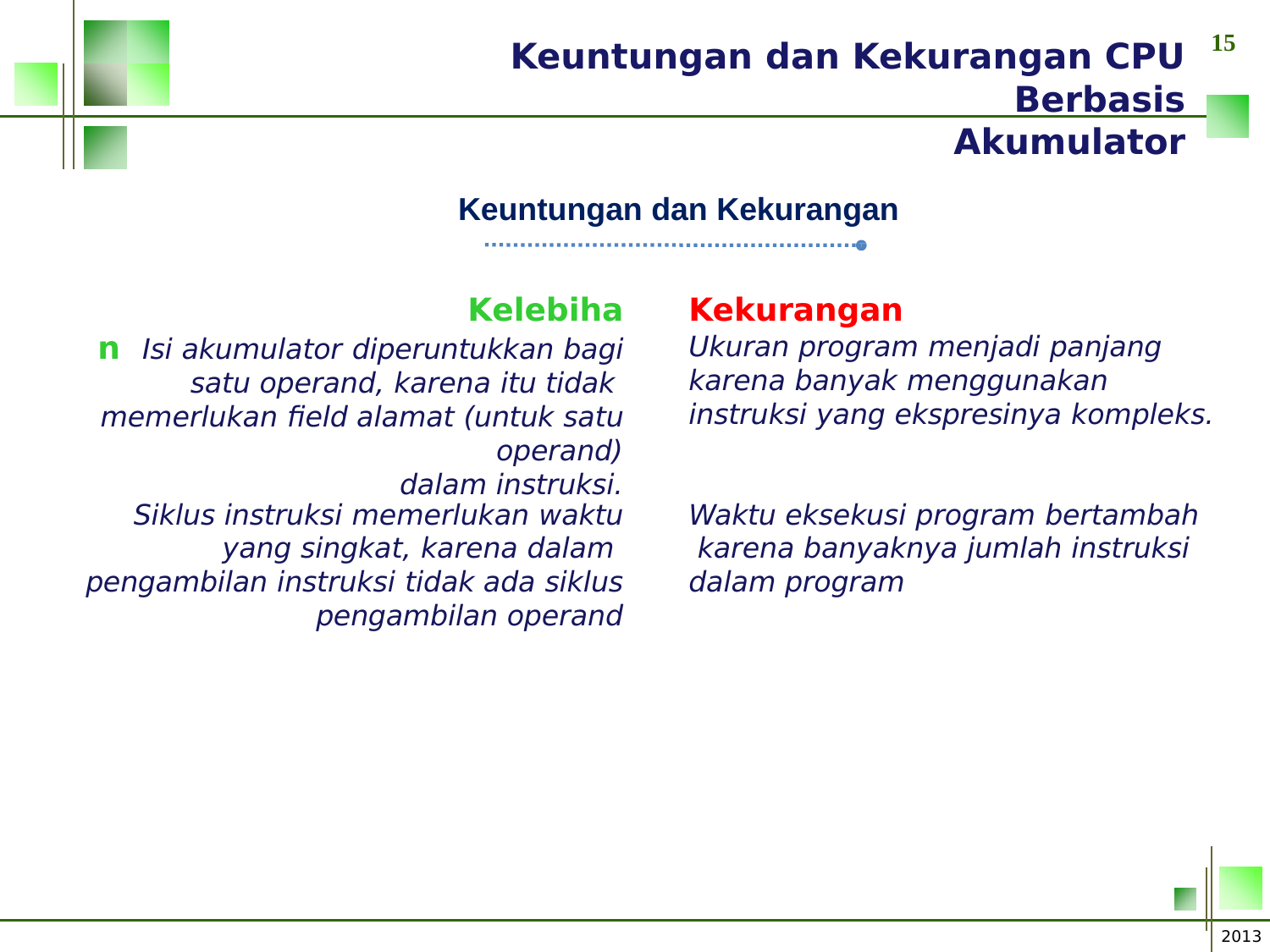

15
# Keuntungan dan Kekurangan CPU Berbasis
Akumulator
Keuntungan dan Kekurangan

Kelebihan  Isi akumulator diperuntukkan bagi  satu operand, karena itu tidak  memerlukan field alamat (untuk satu
operand) dalam instruksi.
Kekurangan
Ukuran program menjadi panjang  karena banyak menggunakan  instruksi yang ekspresinya kompleks.
Siklus instruksi memerlukan waktu  yang singkat, karena dalam  pengambilan instruksi tidak ada siklus
pengambilan operand
Waktu eksekusi program bertambah  karena banyaknya jumlah instruksi  dalam program
2013